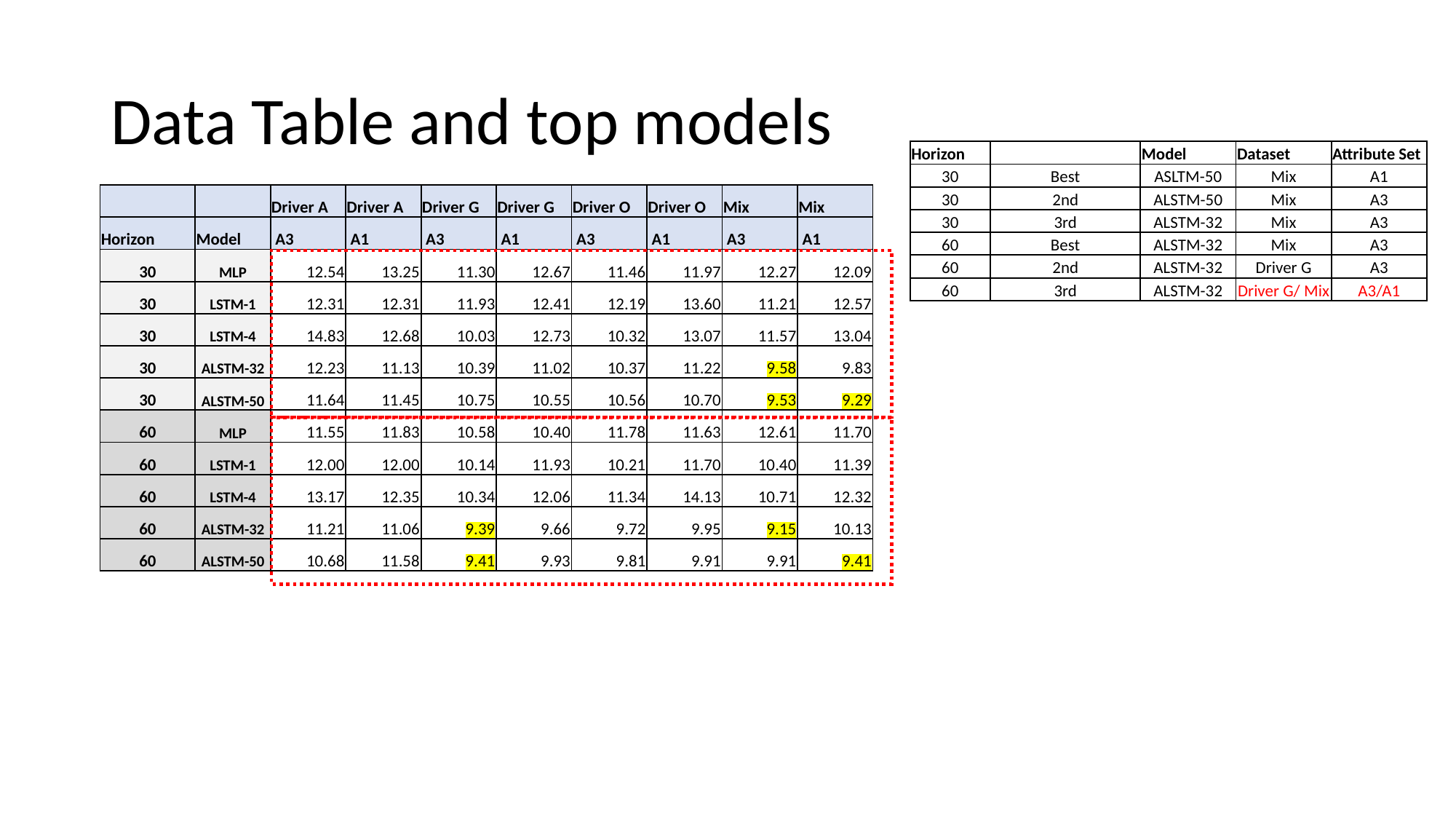

# Data Table and top models
| Horizon |  | Model | Dataset | Attribute Set |
| --- | --- | --- | --- | --- |
| 30 | Best | ASLTM-50 | Mix | A1 |
| 30 | 2nd | ALSTM-50 | Mix | A3 |
| 30 | 3rd | ALSTM-32 | Mix | A3 |
| 60 | Best | ALSTM-32 | Mix | A3 |
| 60 | 2nd | ALSTM-32 | Driver G | A3 |
| 60 | 3rd | ALSTM-32 | Driver G/ Mix | A3/A1 |
|  |  | Driver A | Driver A | Driver G | Driver G | Driver O | Driver O | Mix | Mix |
| --- | --- | --- | --- | --- | --- | --- | --- | --- | --- |
| Horizon | Model | A3 | A1 | A3 | A1 | A3 | A1 | A3 | A1 |
| 30 | MLP | 12.54 | 13.25 | 11.30 | 12.67 | 11.46 | 11.97 | 12.27 | 12.09 |
| 30 | LSTM-1 | 12.31 | 12.31 | 11.93 | 12.41 | 12.19 | 13.60 | 11.21 | 12.57 |
| 30 | LSTM-4 | 14.83 | 12.68 | 10.03 | 12.73 | 10.32 | 13.07 | 11.57 | 13.04 |
| 30 | ALSTM-32 | 12.23 | 11.13 | 10.39 | 11.02 | 10.37 | 11.22 | 9.58 | 9.83 |
| 30 | ALSTM-50 | 11.64 | 11.45 | 10.75 | 10.55 | 10.56 | 10.70 | 9.53 | 9.29 |
| 60 | MLP | 11.55 | 11.83 | 10.58 | 10.40 | 11.78 | 11.63 | 12.61 | 11.70 |
| 60 | LSTM-1 | 12.00 | 12.00 | 10.14 | 11.93 | 10.21 | 11.70 | 10.40 | 11.39 |
| 60 | LSTM-4 | 13.17 | 12.35 | 10.34 | 12.06 | 11.34 | 14.13 | 10.71 | 12.32 |
| 60 | ALSTM-32 | 11.21 | 11.06 | 9.39 | 9.66 | 9.72 | 9.95 | 9.15 | 10.13 |
| 60 | ALSTM-50 | 10.68 | 11.58 | 9.41 | 9.93 | 9.81 | 9.91 | 9.91 | 9.41 |